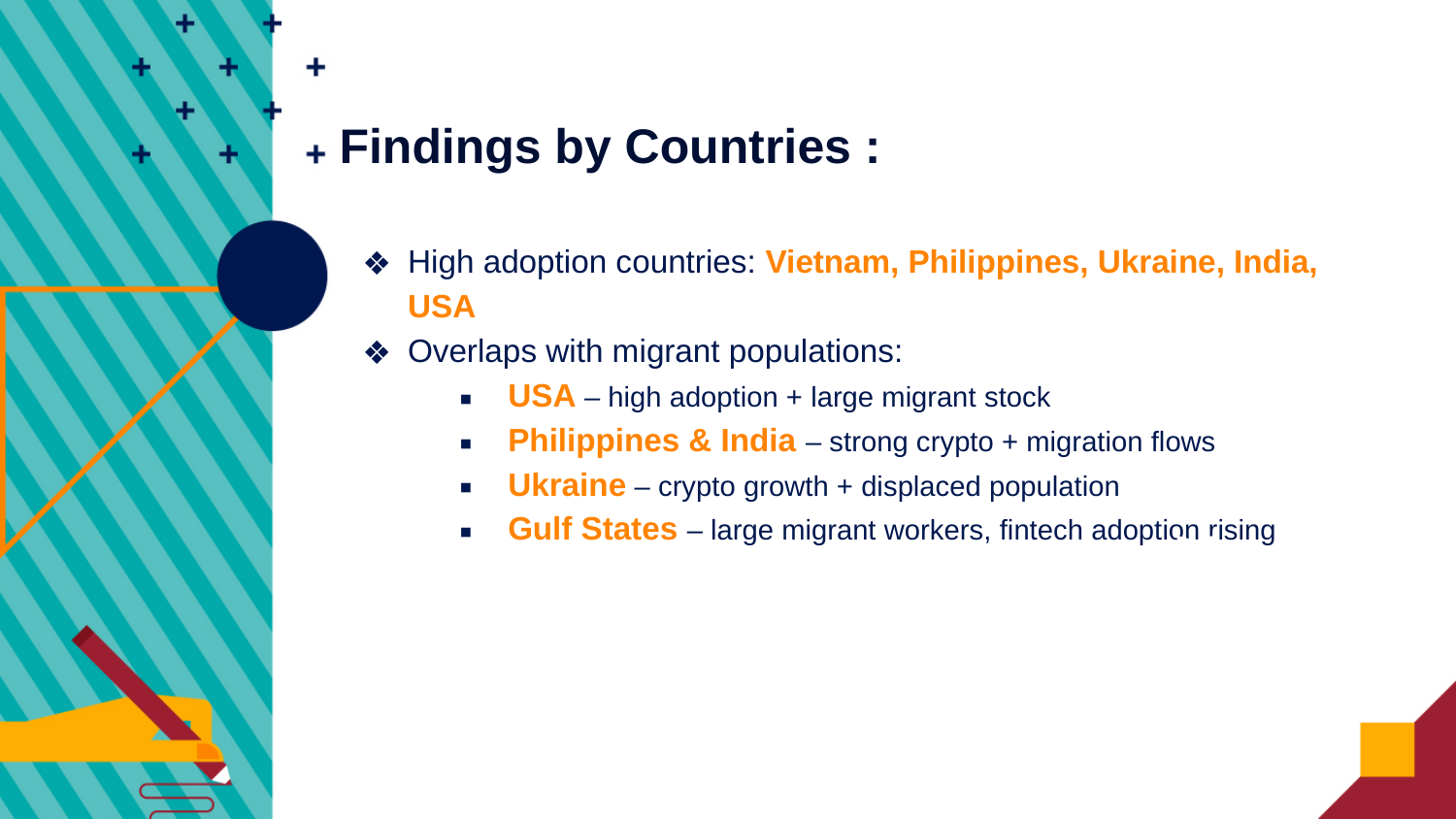

# Findings by Countries :
High adoption countries: Vietnam, Philippines, Ukraine, India, USA
Overlaps with migrant populations:
USA – high adoption + large migrant stock
Philippines & India – strong crypto + migration flows
Ukraine – crypto growth + displaced population
Gulf States – large migrant workers, fintech adoption rising